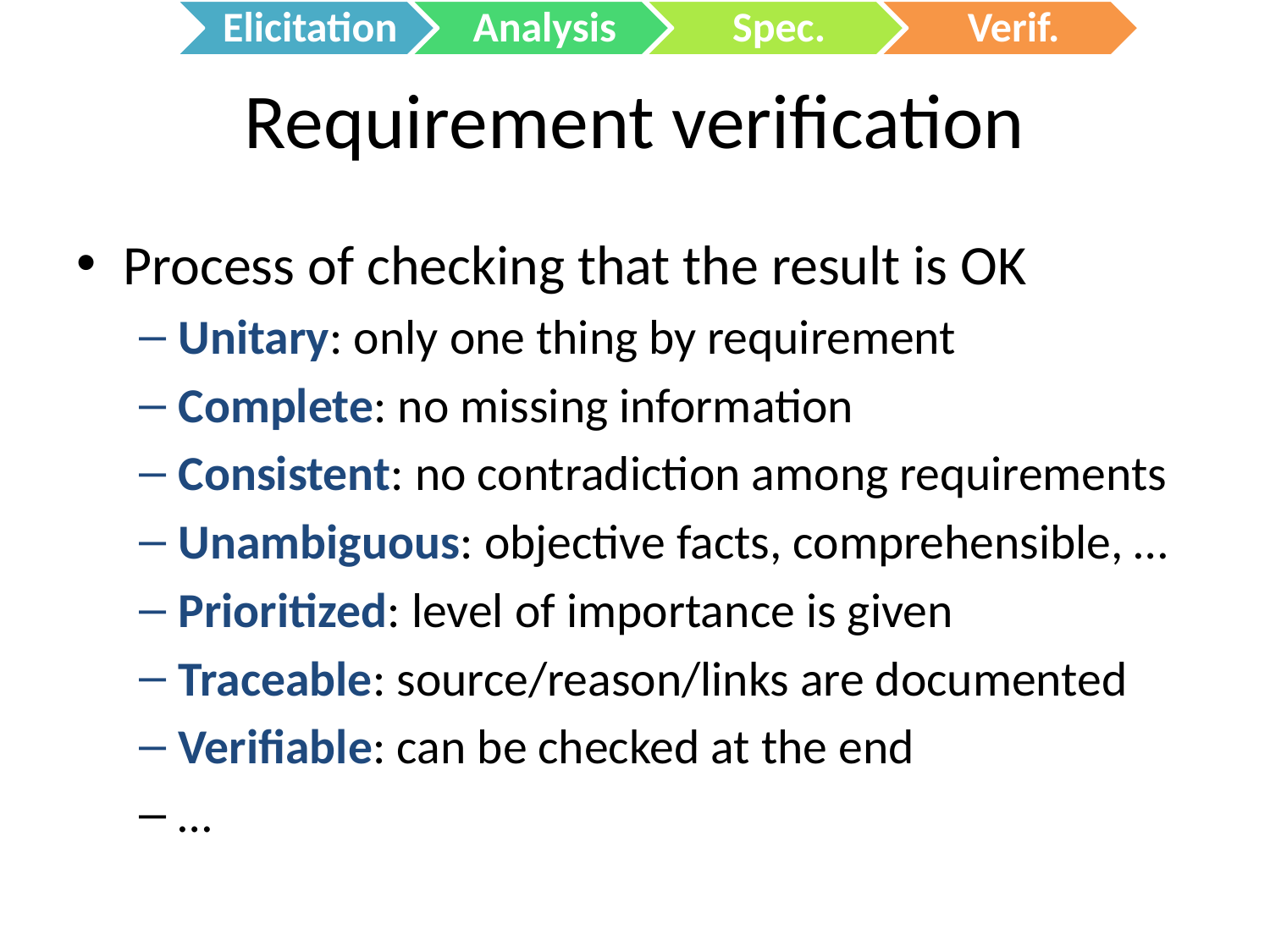

Elicitation
Analysis
Spec.
Verif.
# Requirement verification
Process of checking that the result is OK
Unitary: only one thing by requirement
Complete: no missing information
Consistent: no contradiction among requirements
Unambiguous: objective facts, comprehensible, …
Prioritized: level of importance is given
Traceable: source/reason/links are documented
Verifiable: can be checked at the end
…